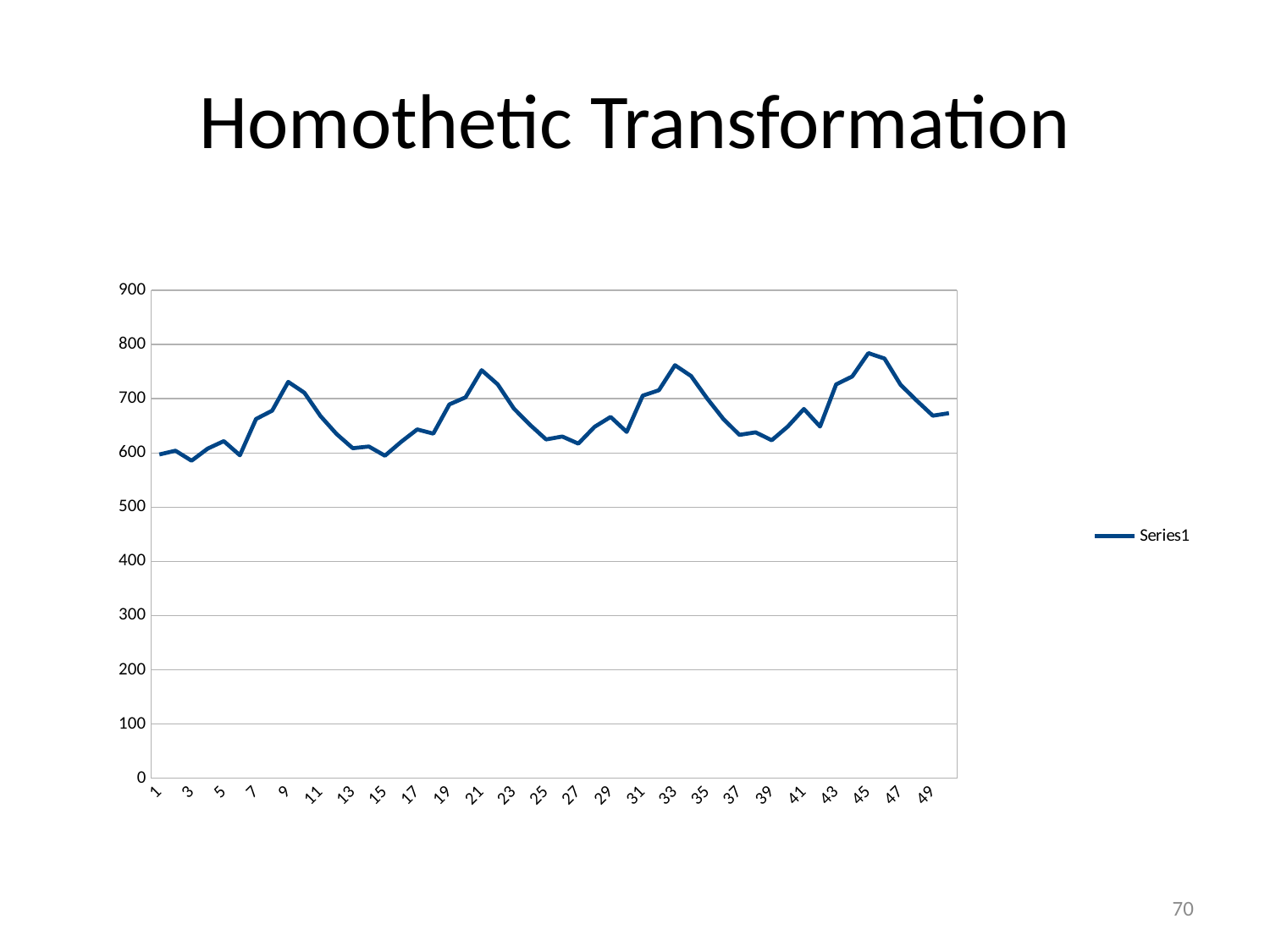

# Homothetic Transformation

### Chart

| Category |  |
|---|---|
70